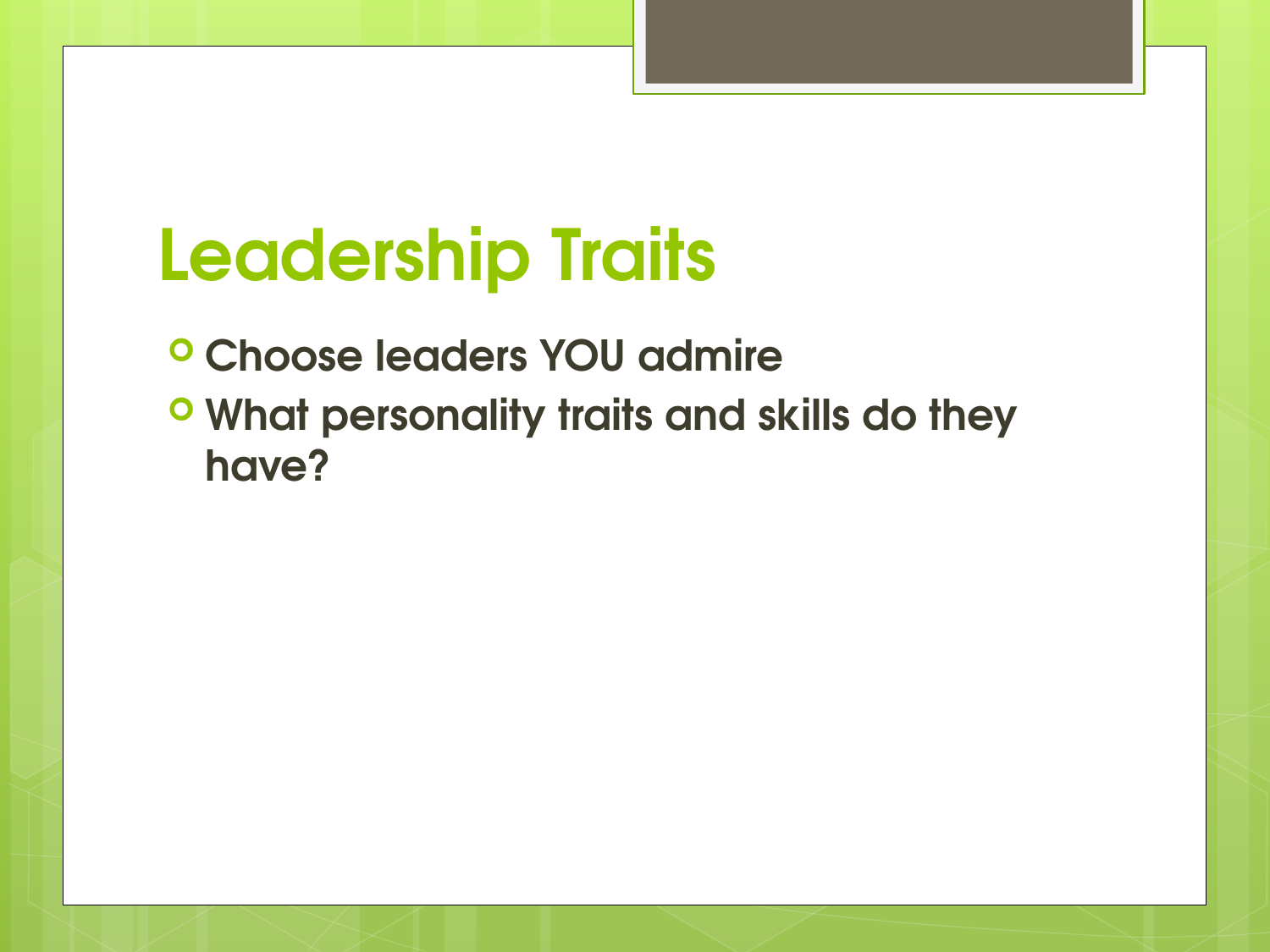

# Leadership Traits
Choose leaders YOU admire
What personality traits and skills do they have?